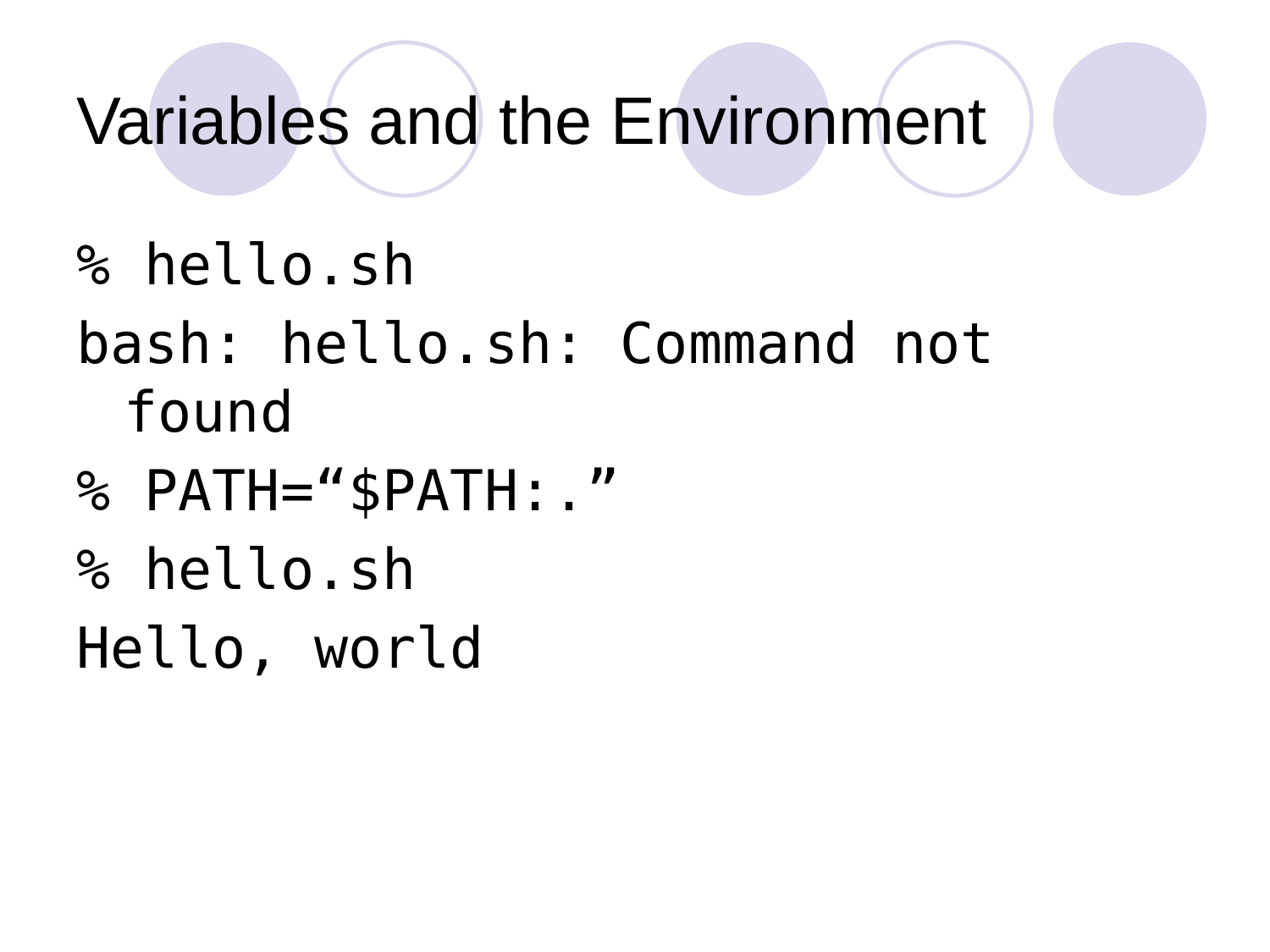

# Variables and the Environment
% hello.sh
bash: hello.sh: Command not found
% PATH=“$PATH:.”
% hello.sh
Hello, world